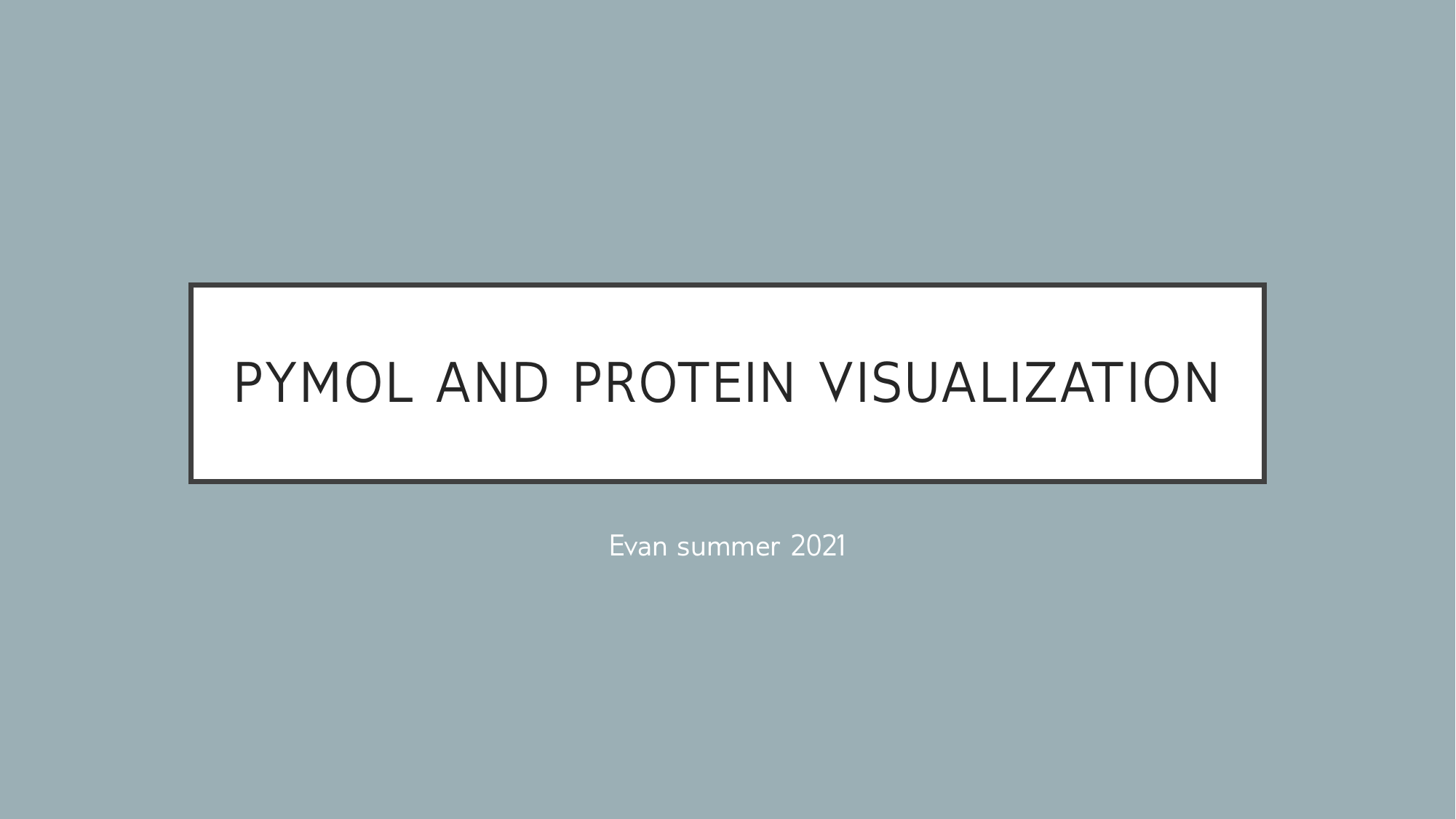

# Pymol and protein Visualization
Evan summer 2021